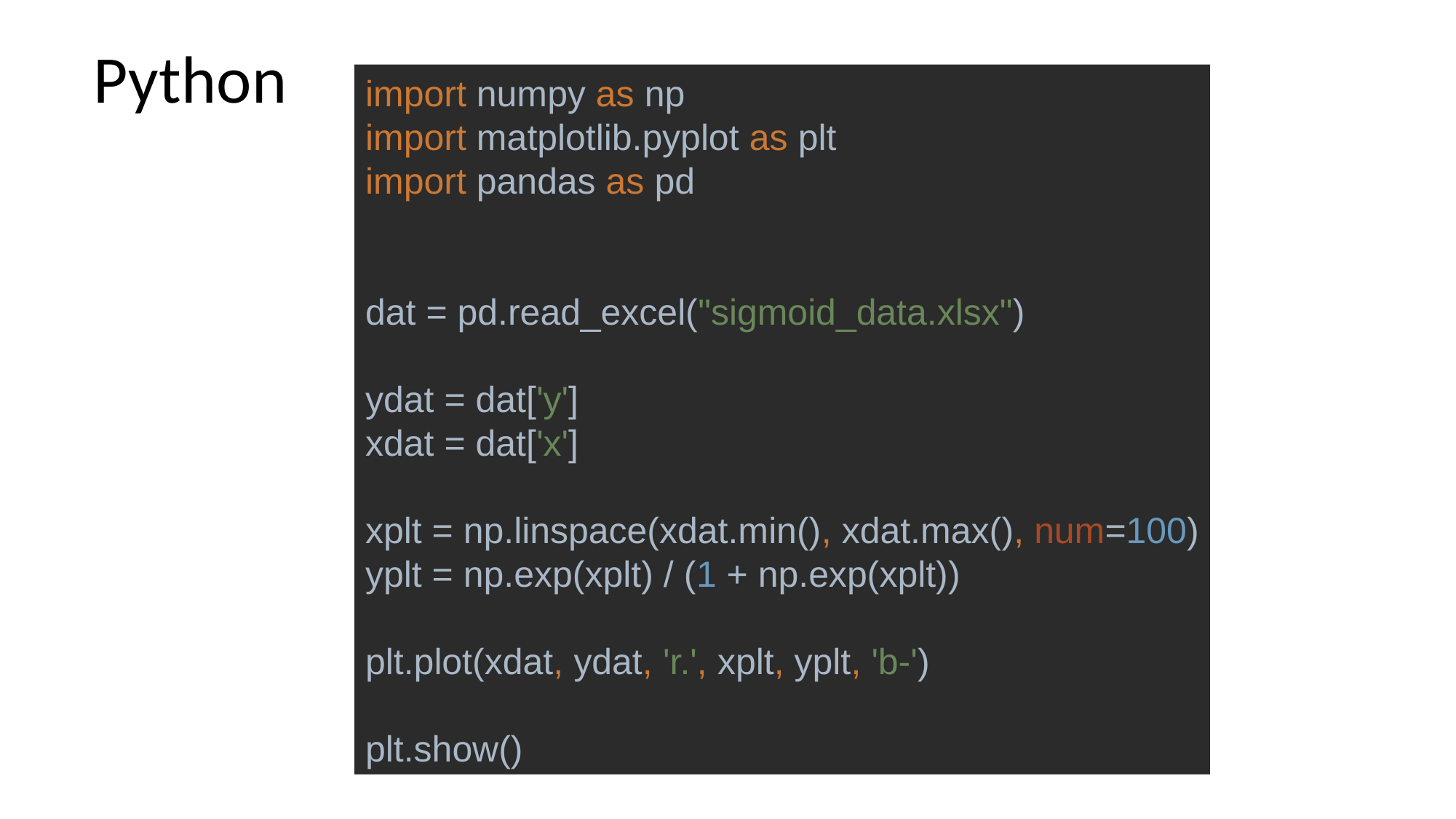

# Python
import numpy as np
import matplotlib.pyplot as plt
import pandas as pd
dat = pd.read_excel("sigmoid_data.xlsx")
ydat = dat['y']
xdat = dat['x']
xplt = np.linspace(xdat.min(), xdat.max(), num=100)
yplt = np.exp(xplt) / (1 + np.exp(xplt))
plt.plot(xdat, ydat, 'r.', xplt, yplt, 'b-')
plt.show()